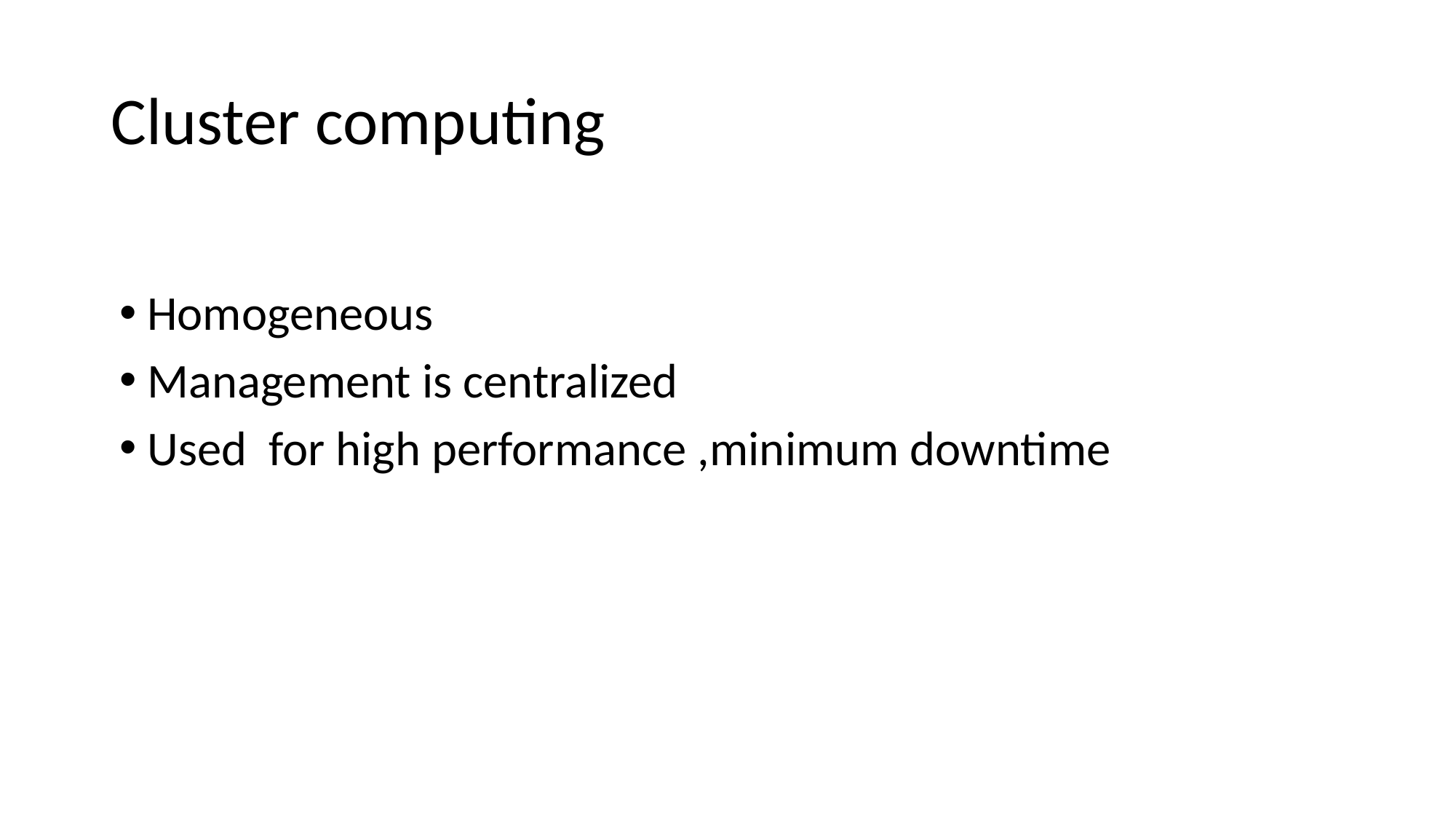

# Cluster computing
Homogeneous
Management is centralized
Used  for high performance ,minimum downtime